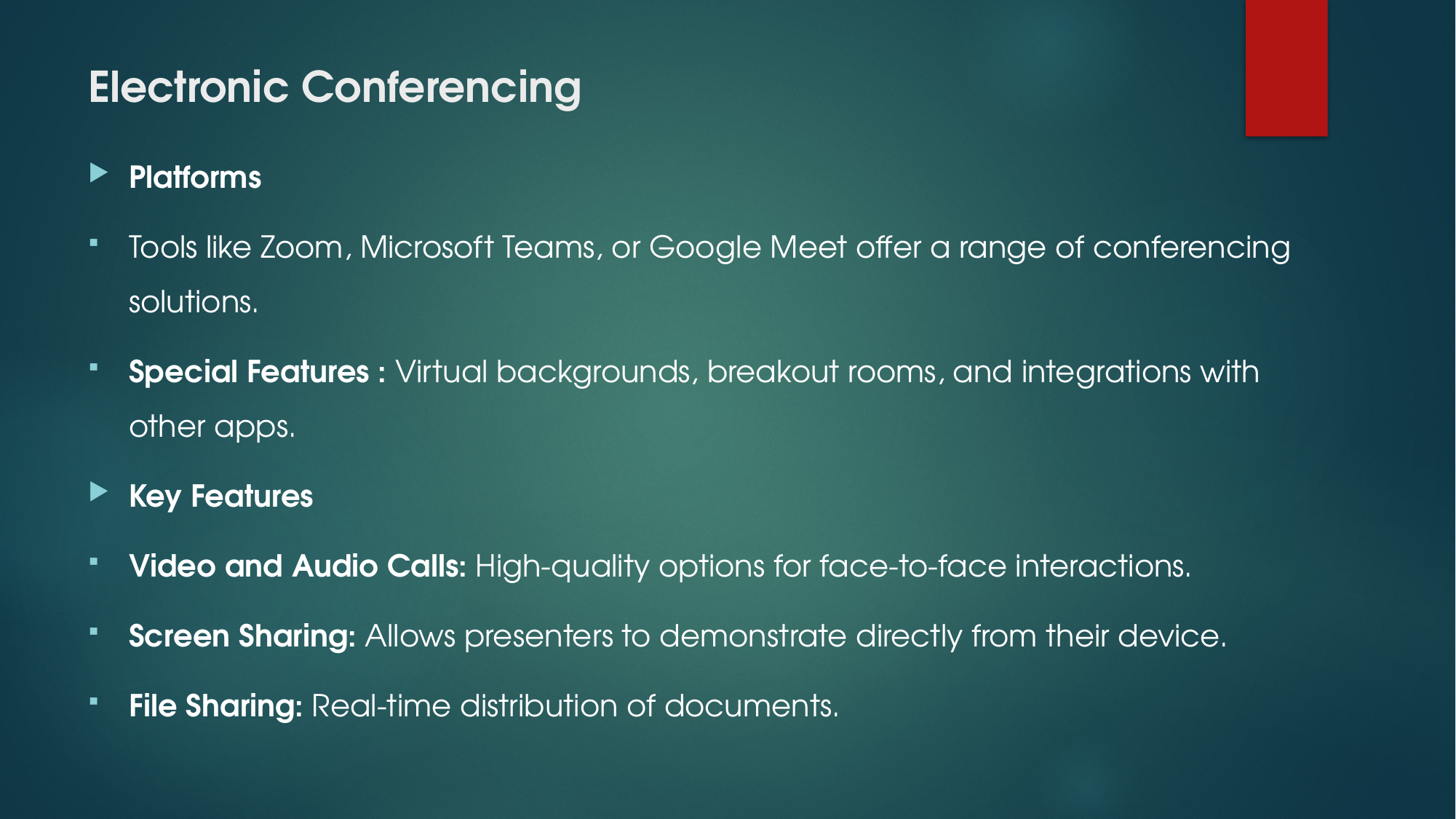

# Electronic Conferencing
Platforms
Tools like Zoom, Microsoft Teams, or Google Meet offer a range of conferencing solutions.
Special Features : Virtual backgrounds, breakout rooms, and integrations with other apps.
Key Features
Video and Audio Calls: High-quality options for face-to-face interactions.
Screen Sharing: Allows presenters to demonstrate directly from their device.
File Sharing: Real-time distribution of documents.